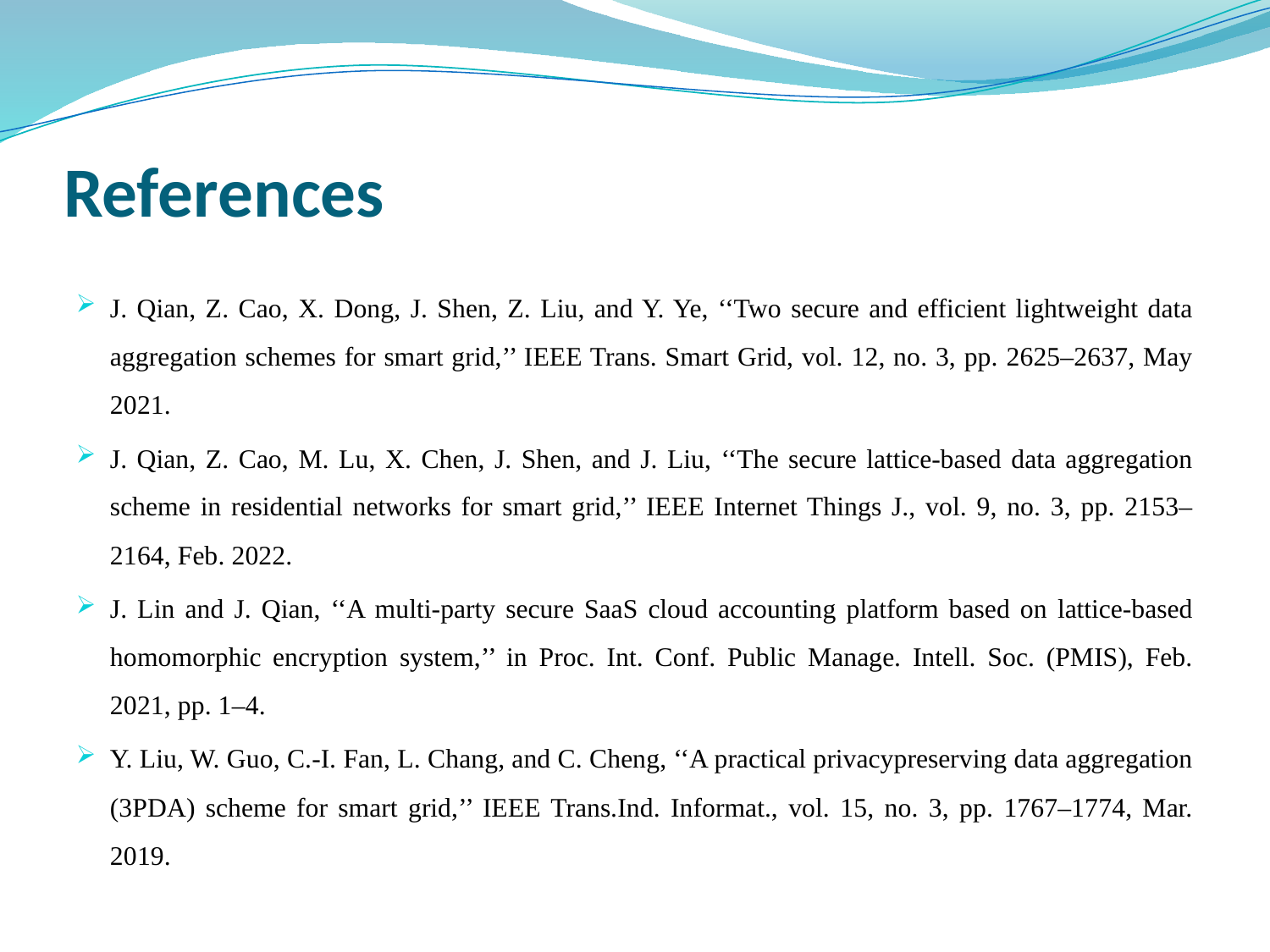

# References
J. Qian, Z. Cao, X. Dong, J. Shen, Z. Liu, and Y. Ye, ‘‘Two secure and efficient lightweight data aggregation schemes for smart grid,’’ IEEE Trans. Smart Grid, vol. 12, no. 3, pp. 2625–2637, May 2021.
J. Qian, Z. Cao, M. Lu, X. Chen, J. Shen, and J. Liu, ‘‘The secure lattice-based data aggregation scheme in residential networks for smart grid,’’ IEEE Internet Things J., vol. 9, no. 3, pp. 2153–2164, Feb. 2022.
J. Lin and J. Qian, ‘‘A multi-party secure SaaS cloud accounting platform based on lattice-based homomorphic encryption system,’’ in Proc. Int. Conf. Public Manage. Intell. Soc. (PMIS), Feb. 2021, pp. 1–4.
Y. Liu, W. Guo, C.-I. Fan, L. Chang, and C. Cheng, ‘‘A practical privacypreserving data aggregation (3PDA) scheme for smart grid,’’ IEEE Trans.Ind. Informat., vol. 15, no. 3, pp. 1767–1774, Mar. 2019.